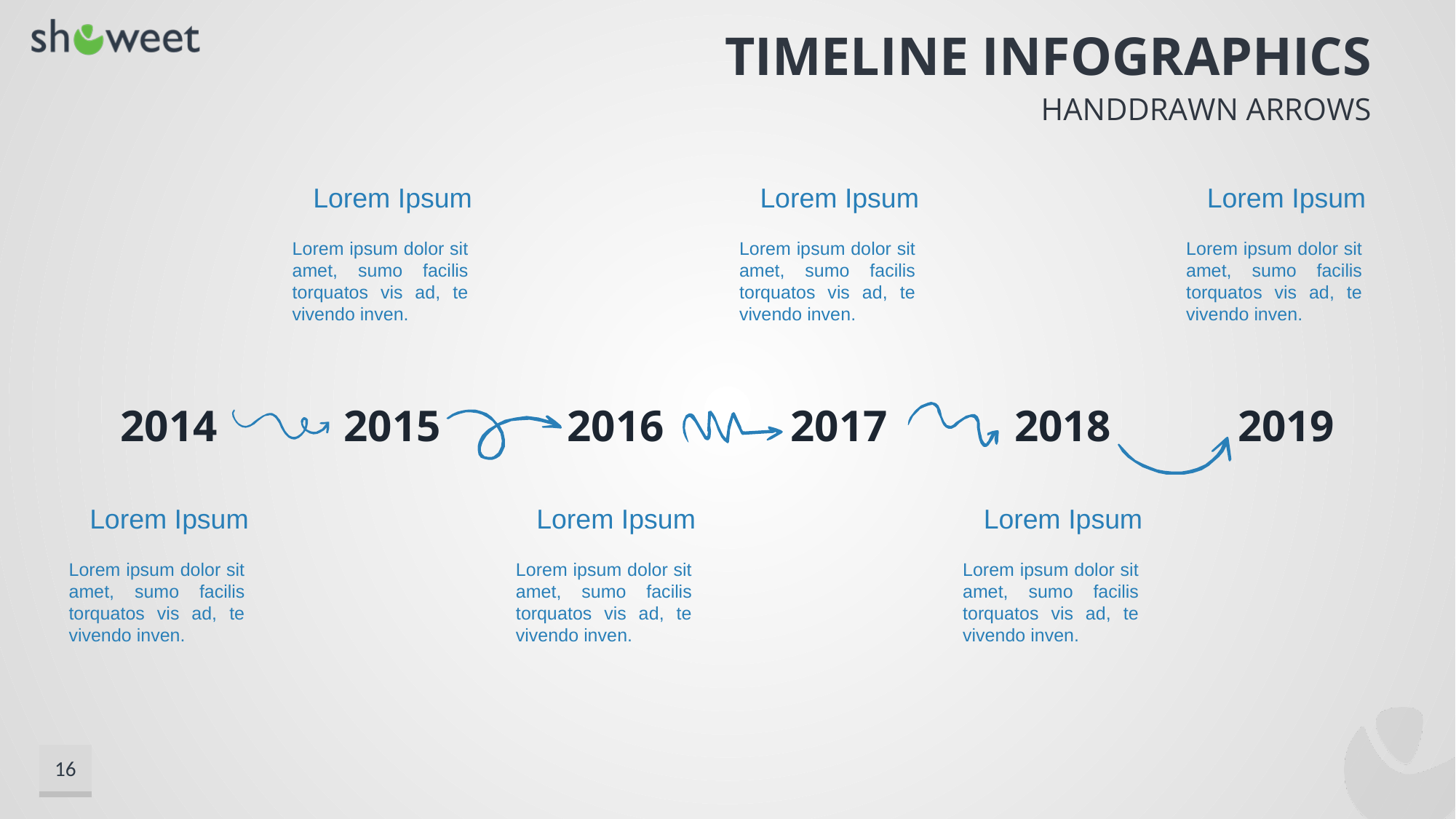

# Timeline Infographics
Handdrawn Arrows
Lorem Ipsum
Lorem ipsum dolor sit amet, sumo facilis torquatos vis ad, te vivendo inven.
Lorem Ipsum
Lorem ipsum dolor sit amet, sumo facilis torquatos vis ad, te vivendo inven.
Lorem Ipsum
Lorem ipsum dolor sit amet, sumo facilis torquatos vis ad, te vivendo inven.

2014
2015
2016
2017
2018
2019

Lorem Ipsum
Lorem ipsum dolor sit amet, sumo facilis torquatos vis ad, te vivendo inven.
Lorem Ipsum
Lorem ipsum dolor sit amet, sumo facilis torquatos vis ad, te vivendo inven.
Lorem Ipsum
Lorem ipsum dolor sit amet, sumo facilis torquatos vis ad, te vivendo inven.
16